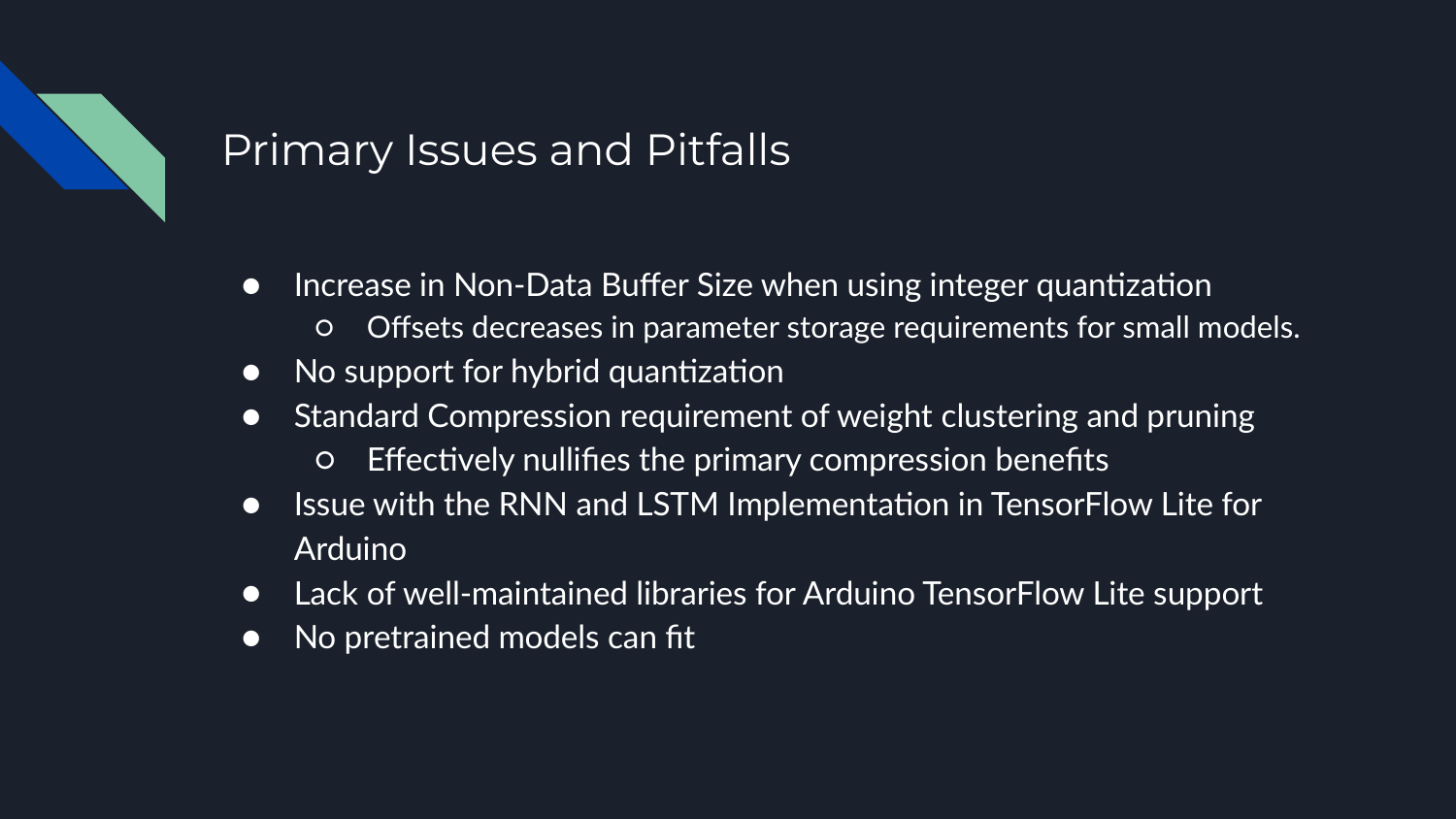

# Primary Issues and Pitfalls
Increase in Non-Data Buffer Size when using integer quantization
Offsets decreases in parameter storage requirements for small models.
No support for hybrid quantization
Standard Compression requirement of weight clustering and pruning
Effectively nullifies the primary compression benefits
Issue with the RNN and LSTM Implementation in TensorFlow Lite for Arduino
Lack of well-maintained libraries for Arduino TensorFlow Lite support
No pretrained models can fit